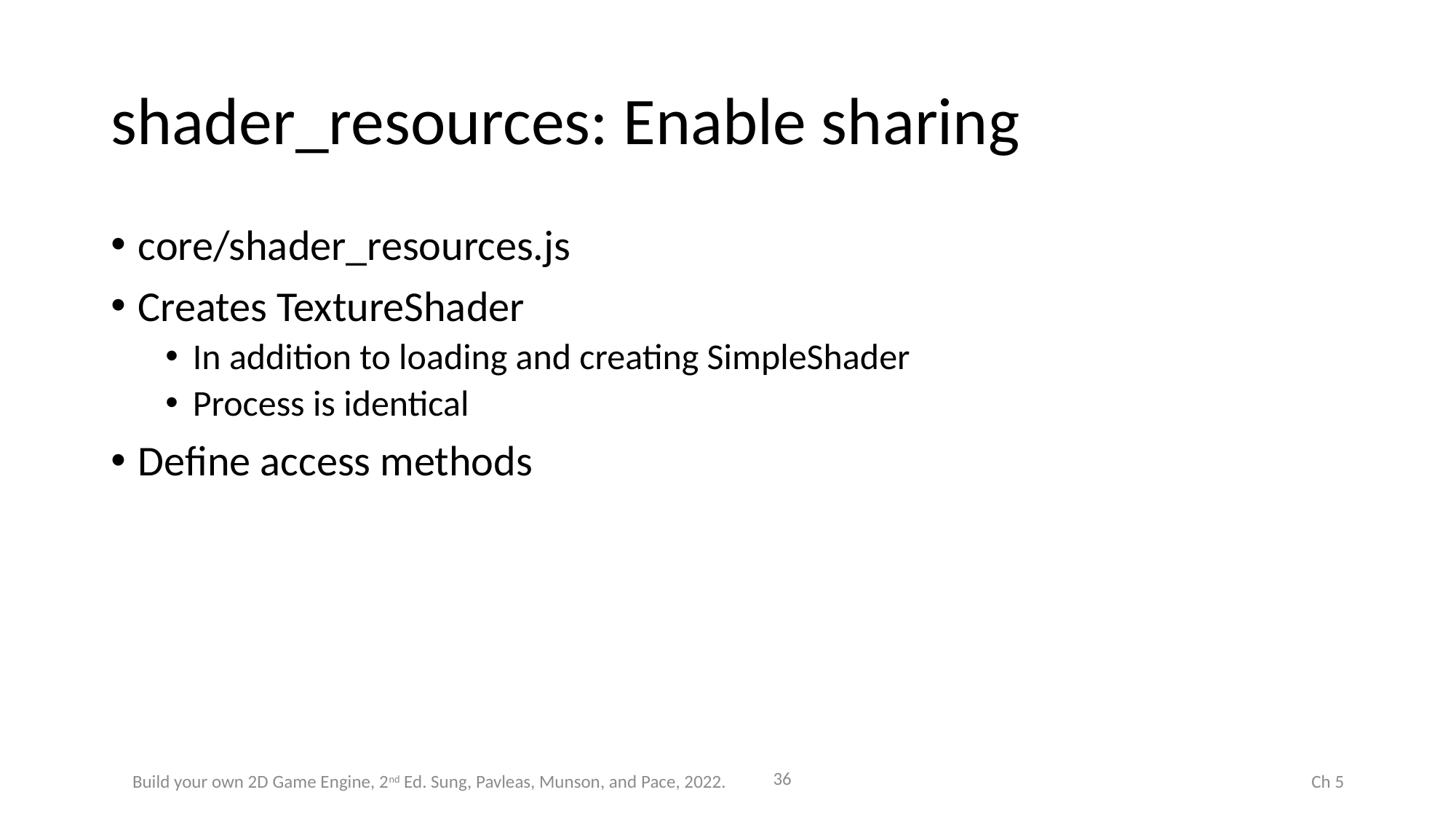

# shader_resources: Enable sharing
core/shader_resources.js
Creates TextureShader
In addition to loading and creating SimpleShader
Process is identical
Define access methods